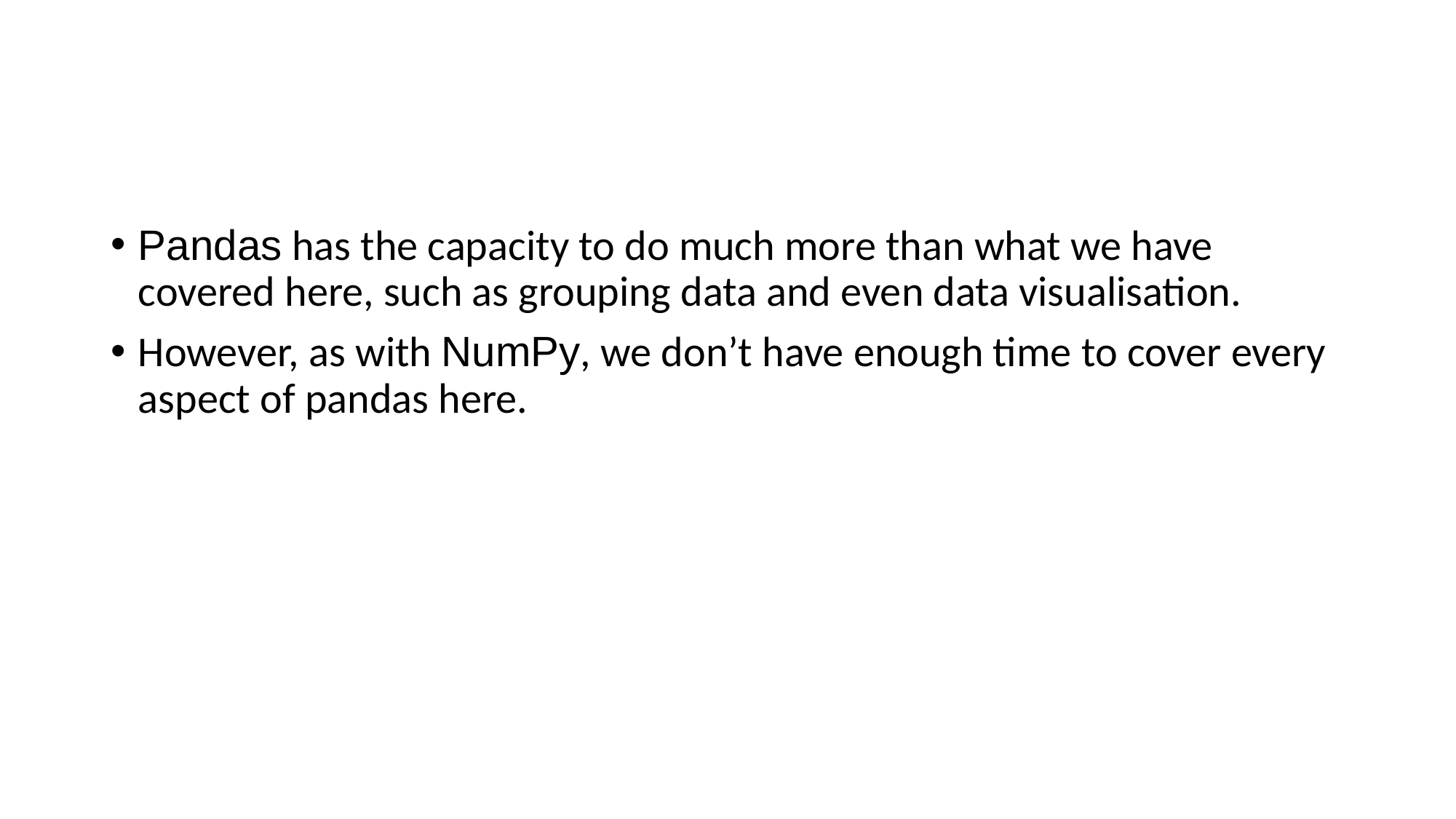

Pandas has the capacity to do much more than what we have covered here, such as grouping data and even data visualisation.
However, as with NumPy, we don’t have enough time to cover every aspect of pandas here.